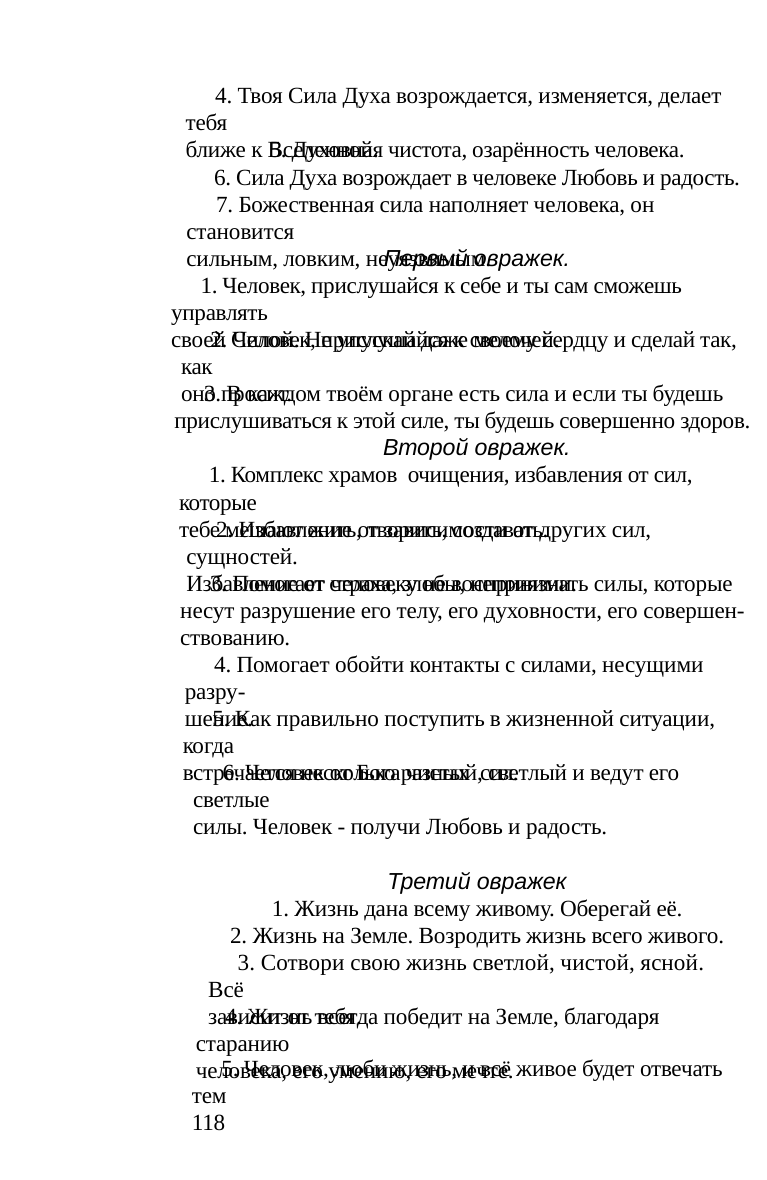

же тебе.

4. Твоя Сила Духа возрождается, изменяется, делает тебя
ближе к Вселенной.

6. Твоя жизнь сделает тебе подарок и даст тебе счастье.

5. Духовная чистота, озарённость человека.

7. Создай мечту и всё живое будет помогать её осу-
ществлять.

6. Сила Духа возрождает в человеке Любовь и радость.

7. Божественная сила наполняет человека, он становится
сильным, ловким, неуязвимым.

8. Наполняет добротой, которая потом будет отдана всему
живому.  А  живое будет отвечать тем же добром.

Первый овражек.

9. Ты ещё в жизни увидишь много прекрасного, пре-
красного. Всё тебя будет радовать, дарить тебе Любовь.

1. Человек, прислушайся к себе и ты сам сможешь управлять
своей Силой. Не упускай даже мелочей.

Рядом. В жизни человека существует много прекрасного,
ты сумеешь сам увидеть и понять это.

2. Человек, прислушайся к своему сердцу и сделай так, как
оно просит.

10. Всё, что ты делаешь доброго на Земле - продлевает
тебе жизнь.

3. В каждом твоём органе есть сила и если ты будешь
прислушиваться к этой силе, ты будешь совершенно здоров.

11. Поможет осуществить самые заветные, самые добрые
жизненные мечты. Разрешит все твои жизненные ситуации.

Второй овражек.

1. Комплекс храмов  очищения, избавления от сил, которые
тебе мешают жить, творить, создавать.

12. Храм оздоравливает, очищает, благотворно влияет на
твоё тело, твою жизнь, на твоё существование.

2. Избавление от зависимости от других сил, сущностей.
Избавление от страха, злобы, неприязни.

13. Несёт оздровление всему твоему телу, всем твоим
органам, всем твоим системам.

3. Помогает человеку не воспринимать силы, которые
несут разрушение его телу, его духовности, его совершен-
ствованию.

14. Избавляет твоё тело от грязи, накопившейся в
тебе от других людей, существ, от неправильного обра-
за жизни.

4. Помогает обойти контакты с силами, несущими разру-
шение.

15.  Избавляет  тело  от  зависимости  от  вредных
привычек.

16. Избавляет, очищает от злобы, страха, неуверен-
ности в себе и этим продлевает жизнь телу.

5. Как правильно поступить в жизненной ситуации, когда
встречается несколько разных  сил.

17. Эти храмы несут Любовь, радость бытия человеку,
продлевают ему жизнь.

6. Человек от Бога чистый, светлый и ведут его светлые
силы. Человек - получи Любовь и радость.

Третий овражек

Место силы дольмена «Разговор с человеком,
	решение его проблем». Имя мудреца - Ал'н

1. Жизнь дана всему живому. Оберегай её.

2. Жизнь на Земле. Возродить жизнь всего живого.

3. Сотвори свою жизнь светлой, чистой, ясной. Всё
зависит от тебя.

Я очень хорошо его вижу. Он очень красивый, молодой,
высокого роста, с золотыми волосами, с голубыми глазами
на загорелом лице.

4. Жизнь всегда победит на Земле, благодаря старанию
человека, его умению, его мечте.

- Скажи, зачем ты заходил в дольмен, что ты хотел
	119

5. Человек, люби жизнь, и всё живое будет отвечать тем
118